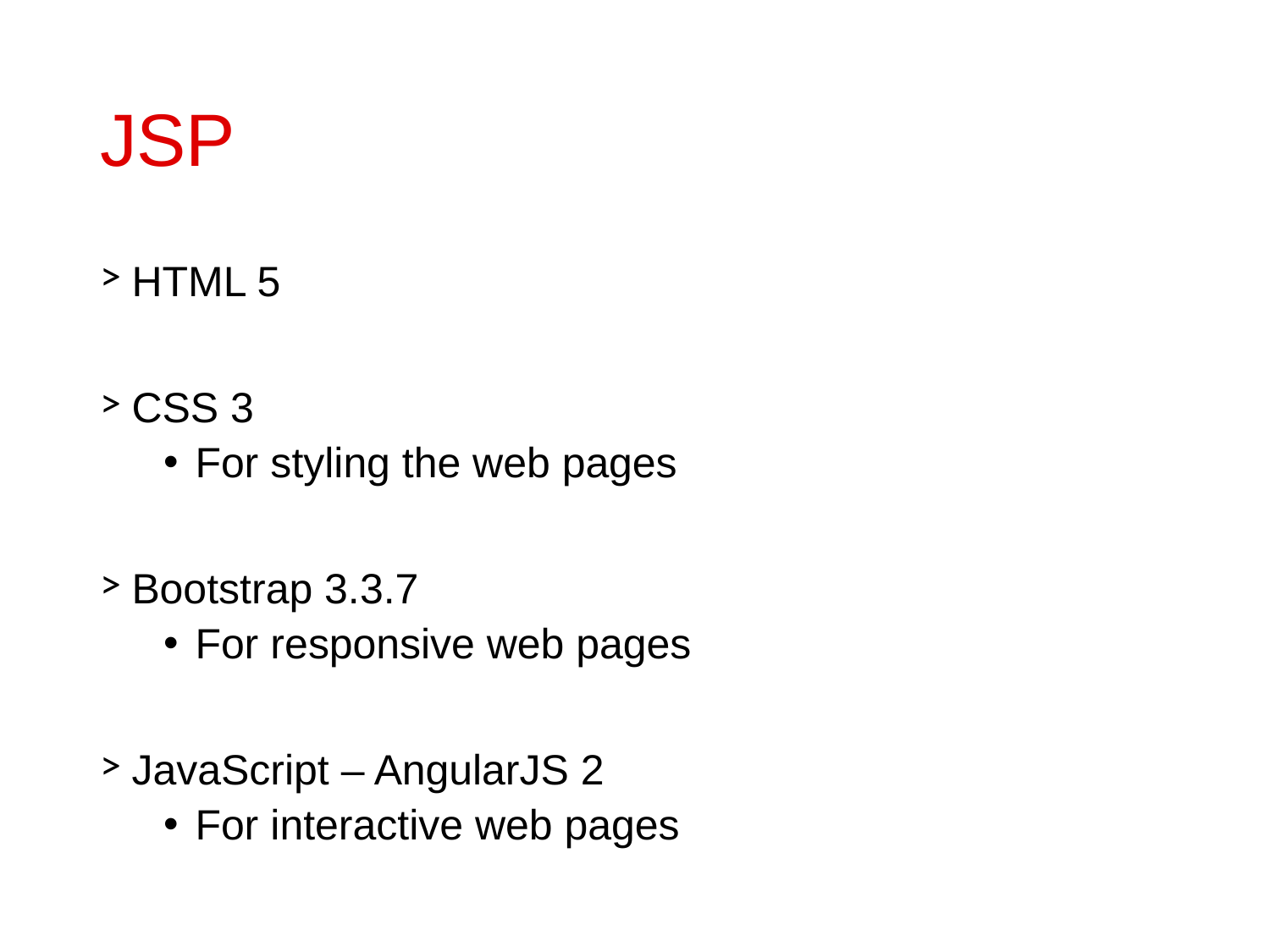

# JSP
HTML 5

CSS 3
For styling the web pages

Bootstrap 3.3.7
For responsive web pages

JavaScript – AngularJS 2
For interactive web pages